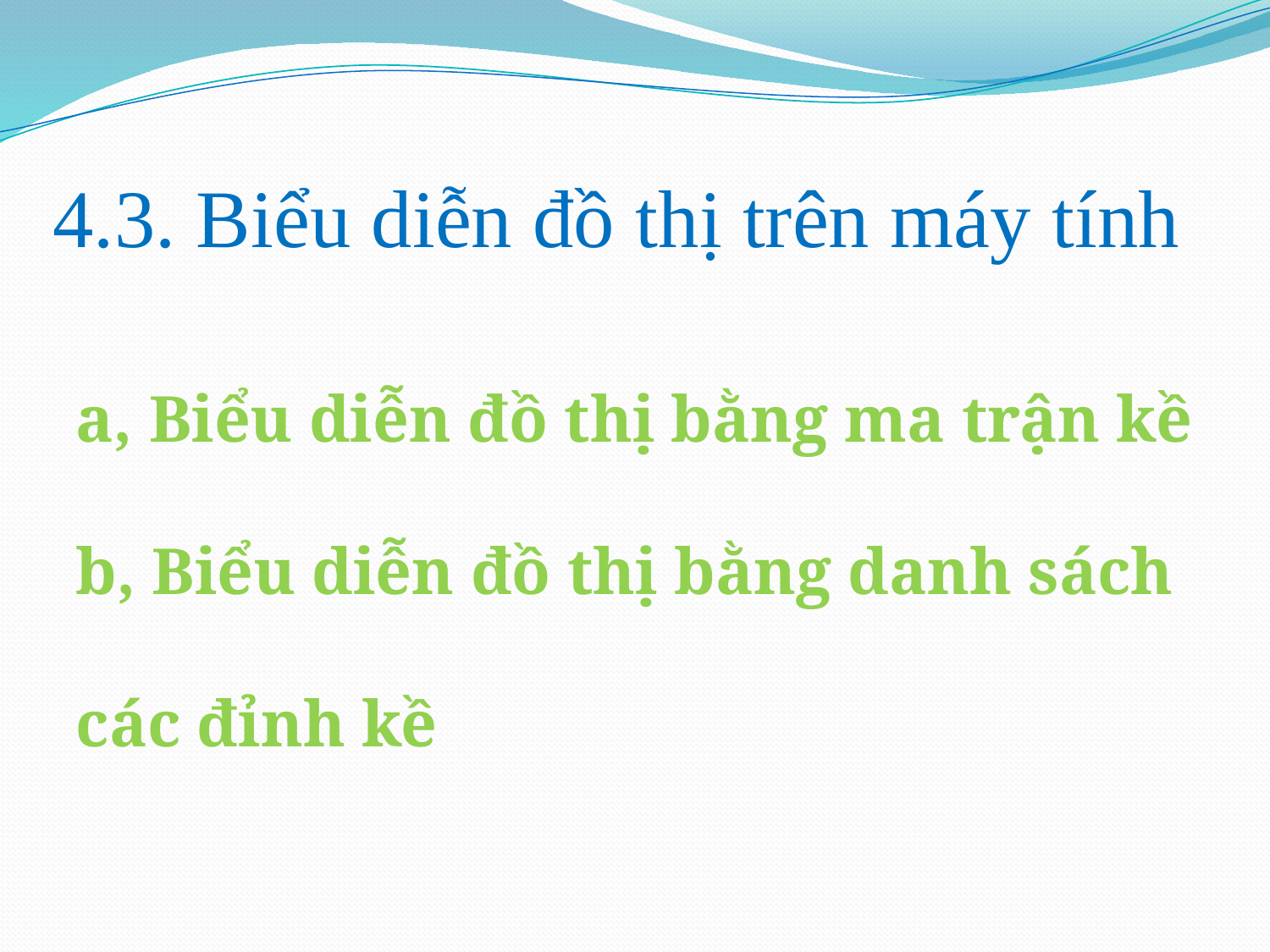

# 4.3. Biểu diễn đồ thị trên máy tính
a, Biểu diễn đồ thị bằng ma trận kề
b, Biểu diễn đồ thị bằng danh sách các đỉnh kề